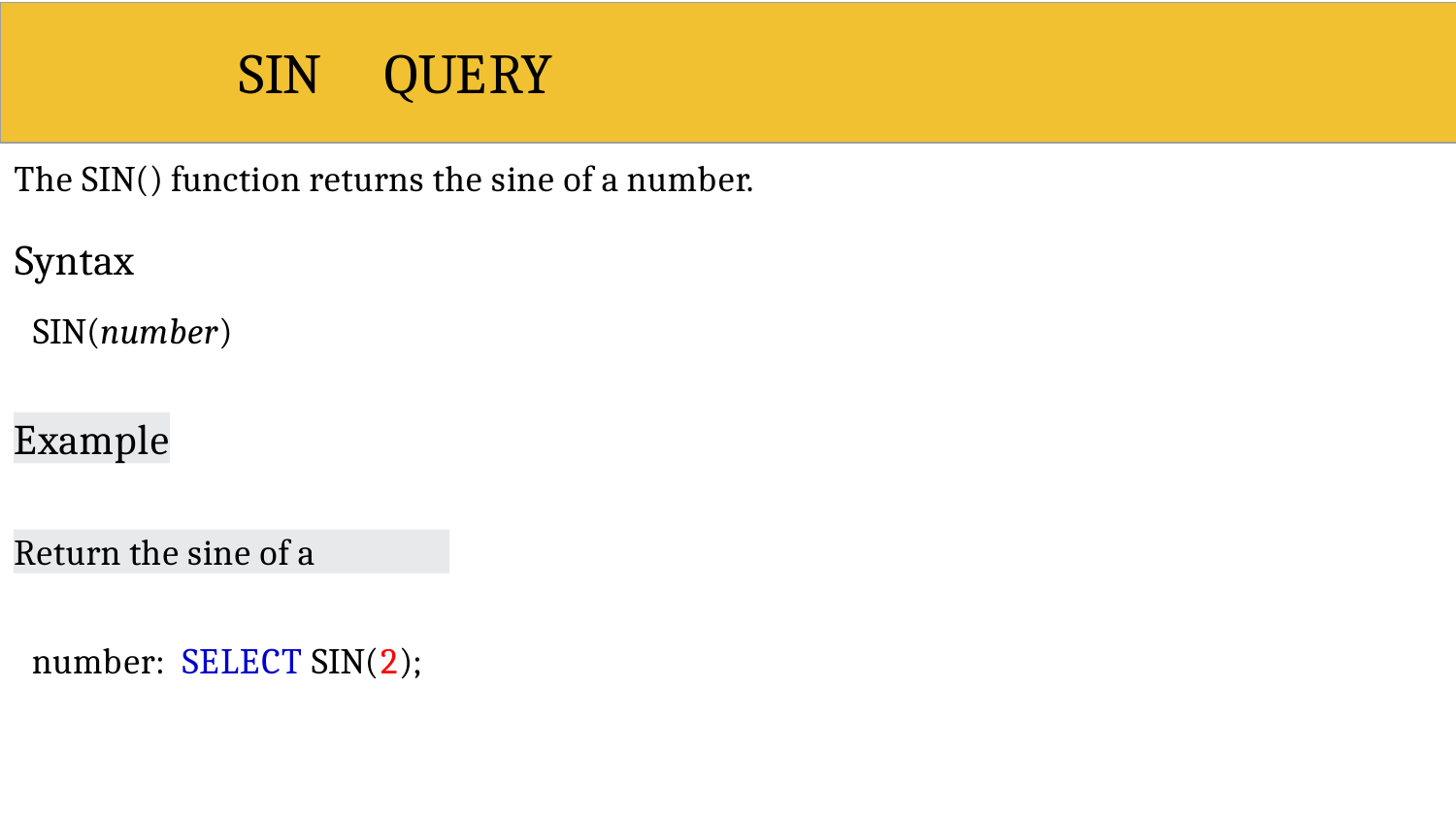

# SIN	QUERY
The SIN() function returns the sine of a number.
Syntax
SIN(number)

Example
Return the sine of a number:  SELECT SIN(2);